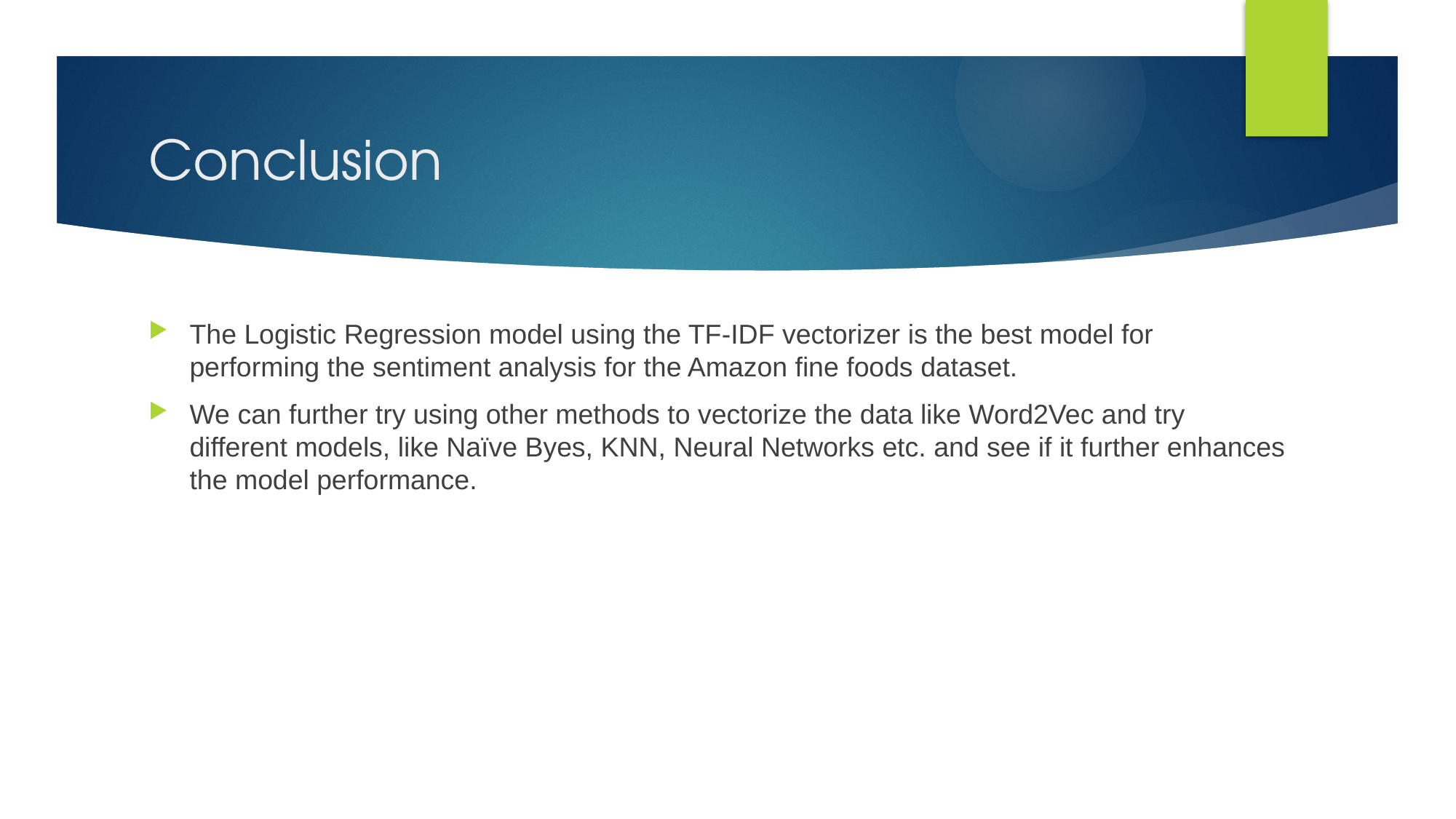

# Conclusion
The Logistic Regression model using the TF-IDF vectorizer is the best model for performing the sentiment analysis for the Amazon fine foods dataset.
We can further try using other methods to vectorize the data like Word2Vec and try different models, like Naïve Byes, KNN, Neural Networks etc. and see if it further enhances the model performance.